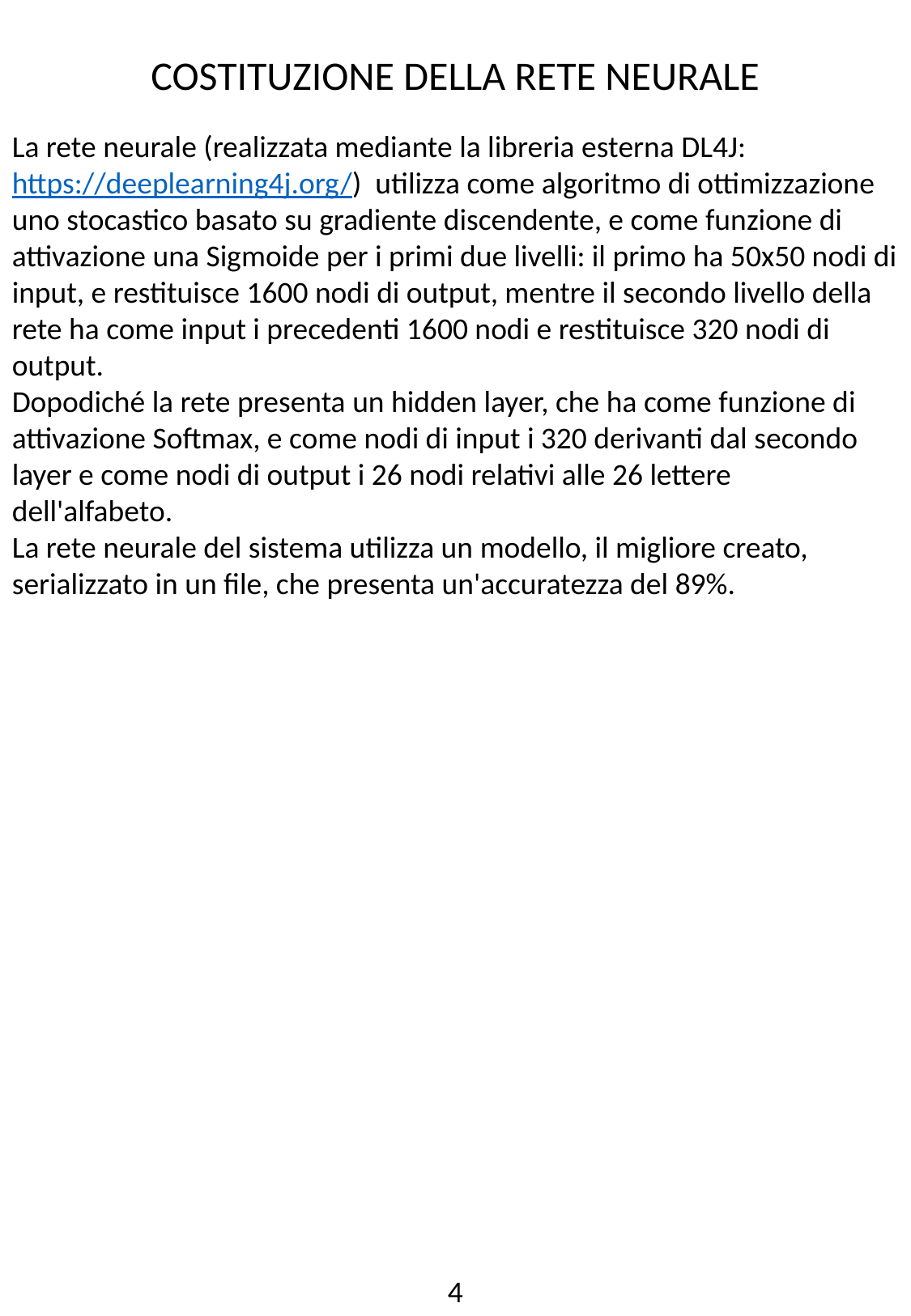

COSTITUZIONE DELLA RETE NEURALE
La rete neurale (realizzata mediante la libreria esterna DL4J: https://deeplearning4j.org/)  utilizza come algoritmo di ottimizzazione uno stocastico basato su gradiente discendente, e come funzione di attivazione una Sigmoide per i primi due livelli: il primo ha 50x50 nodi di input, e restituisce 1600 nodi di output, mentre il secondo livello della rete ha come input i precedenti 1600 nodi e restituisce 320 nodi di output.
Dopodiché la rete presenta un hidden layer, che ha come funzione di attivazione Softmax, e come nodi di input i 320 derivanti dal secondo layer e come nodi di output i 26 nodi relativi alle 26 lettere dell'alfabeto.
La rete neurale del sistema utilizza un modello, il migliore creato, serializzato in un file, che presenta un'accuratezza del 89%.
4